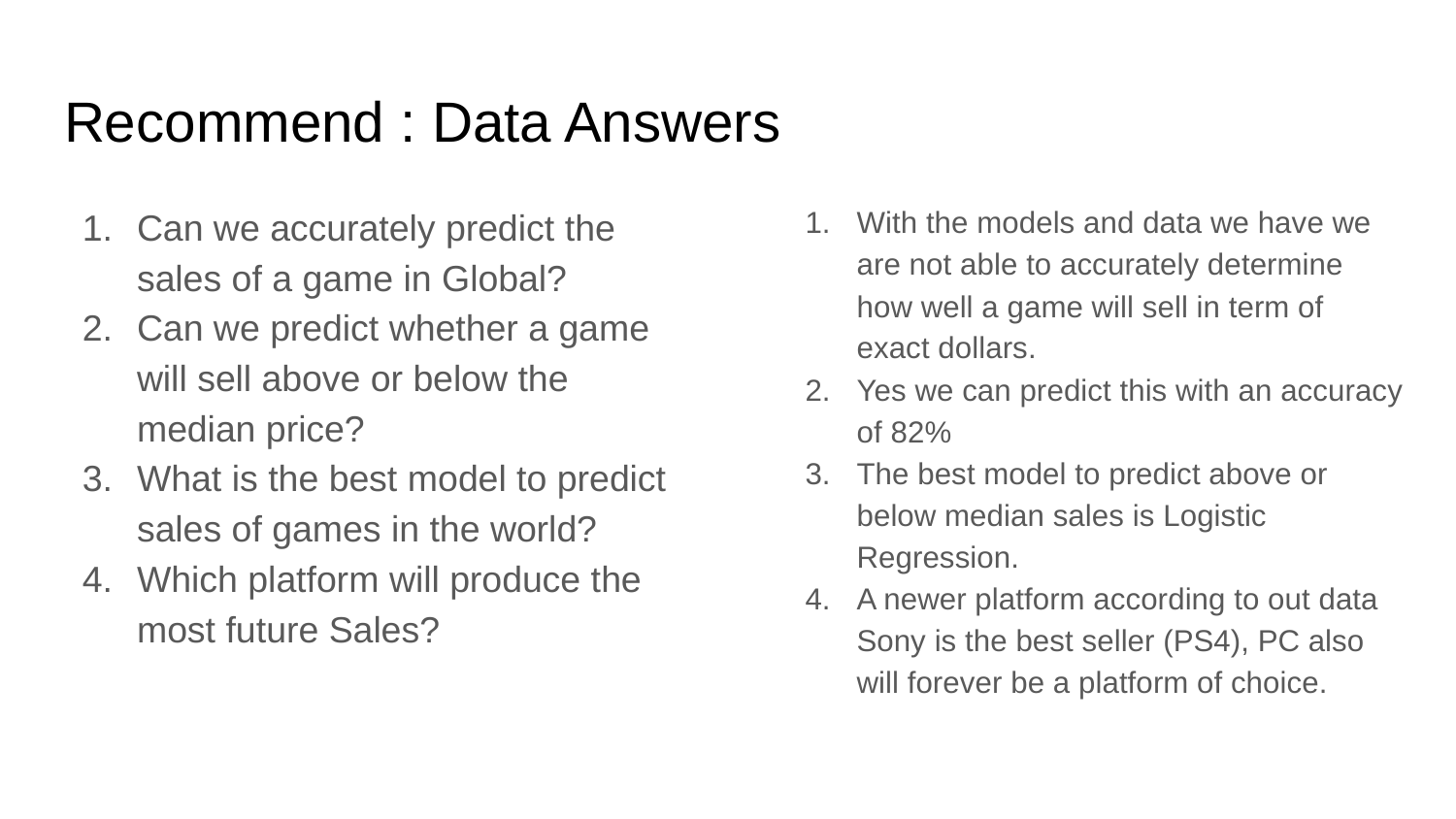

# Recommend : Data Answers
Can we accurately predict the sales of a game in Global?
Can we predict whether a game will sell above or below the median price?
What is the best model to predict sales of games in the world?
Which platform will produce the most future Sales?
With the models and data we have we are not able to accurately determine how well a game will sell in term of exact dollars.
Yes we can predict this with an accuracy of 82%
The best model to predict above or below median sales is Logistic Regression.
A newer platform according to out data Sony is the best seller (PS4), PC also will forever be a platform of choice.